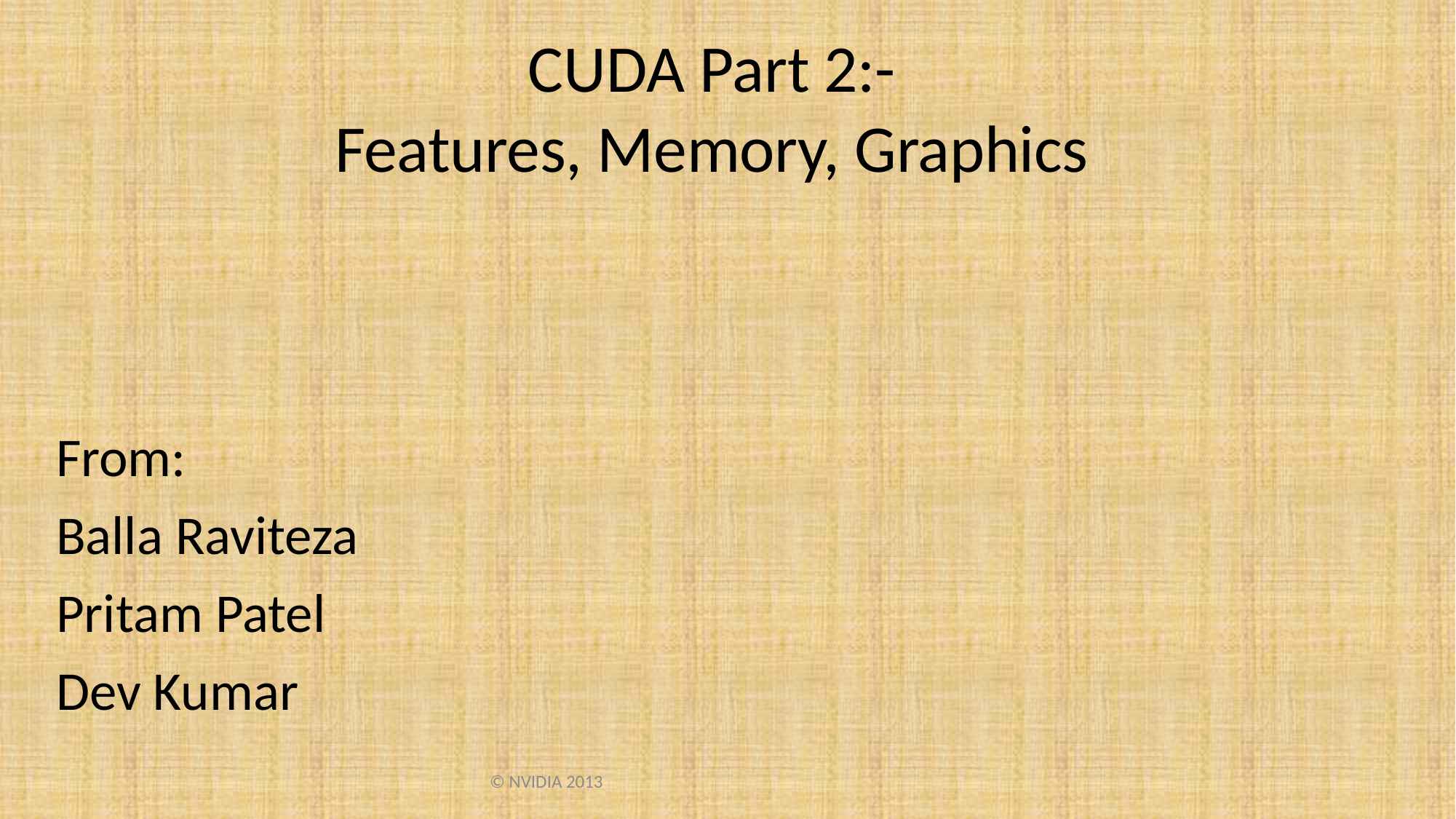

# CUDA Part 2:- Features, Memory, Graphics
From:
Balla Raviteza
Pritam Patel
Dev Kumar
© NVIDIA 2013